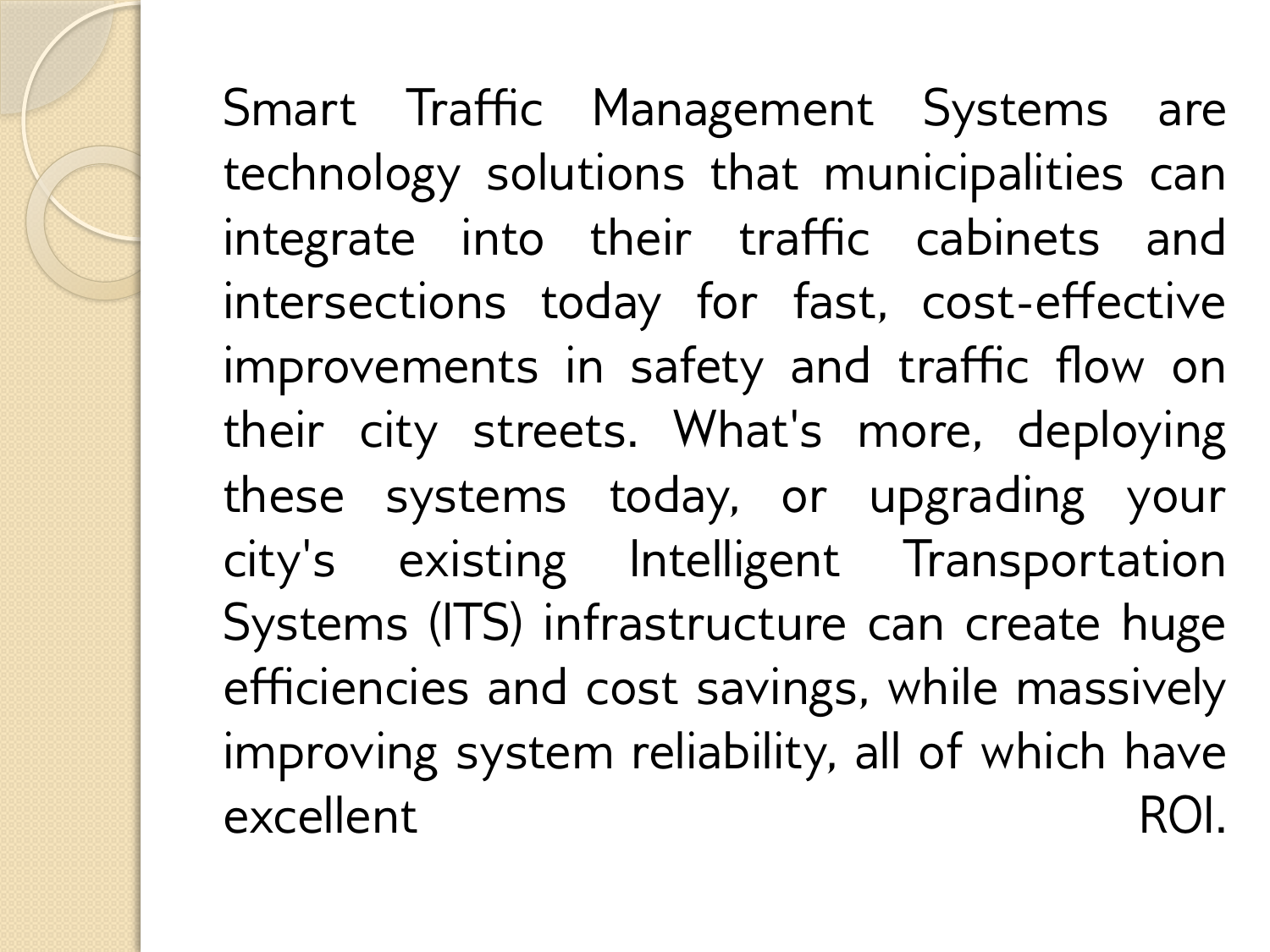

Smart Traffic Management Systems are technology solutions that municipalities can integrate into their traffic cabinets and intersections today for fast, cost-effective improvements in safety and traffic flow on their city streets. What's more, deploying these systems today, or upgrading your city's existing Intelligent Transportation Systems (ITS) infrastructure can create huge efficiencies and cost savings, while massively improving system reliability, all of which have excellent ROI.